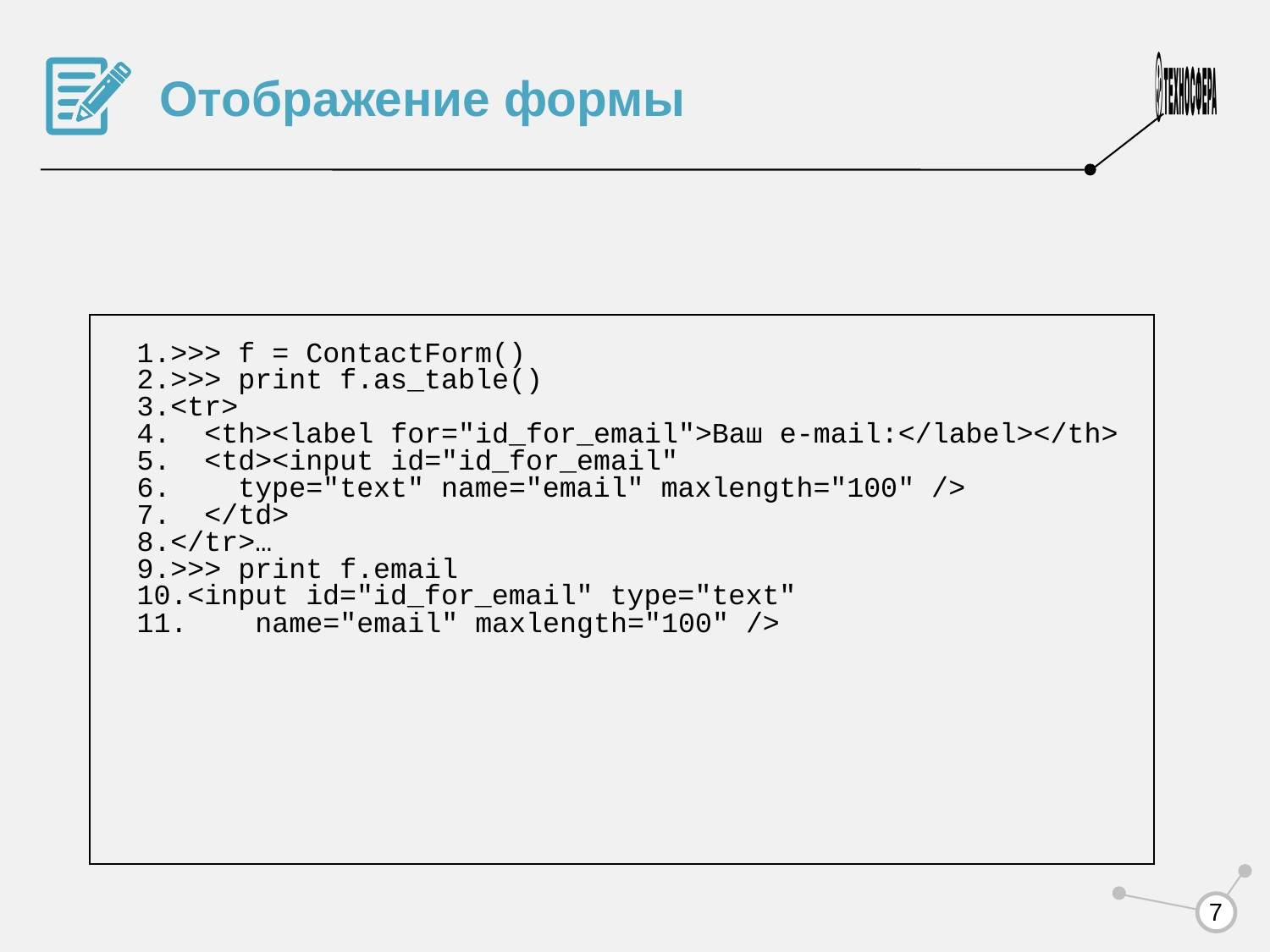

Отображение формы

>>> f = ContactForm()
>>> print f.as_table()
<tr>
  <th><label for="id_for_email">Ваш e-mail:</label></th>
  <td><input id="id_for_email"
    type="text" name="email" maxlength="100" />
  </td>
</tr>…
>>> print f.email
<input id="id_for_email" type="text"
    name="email" maxlength="100" />

7